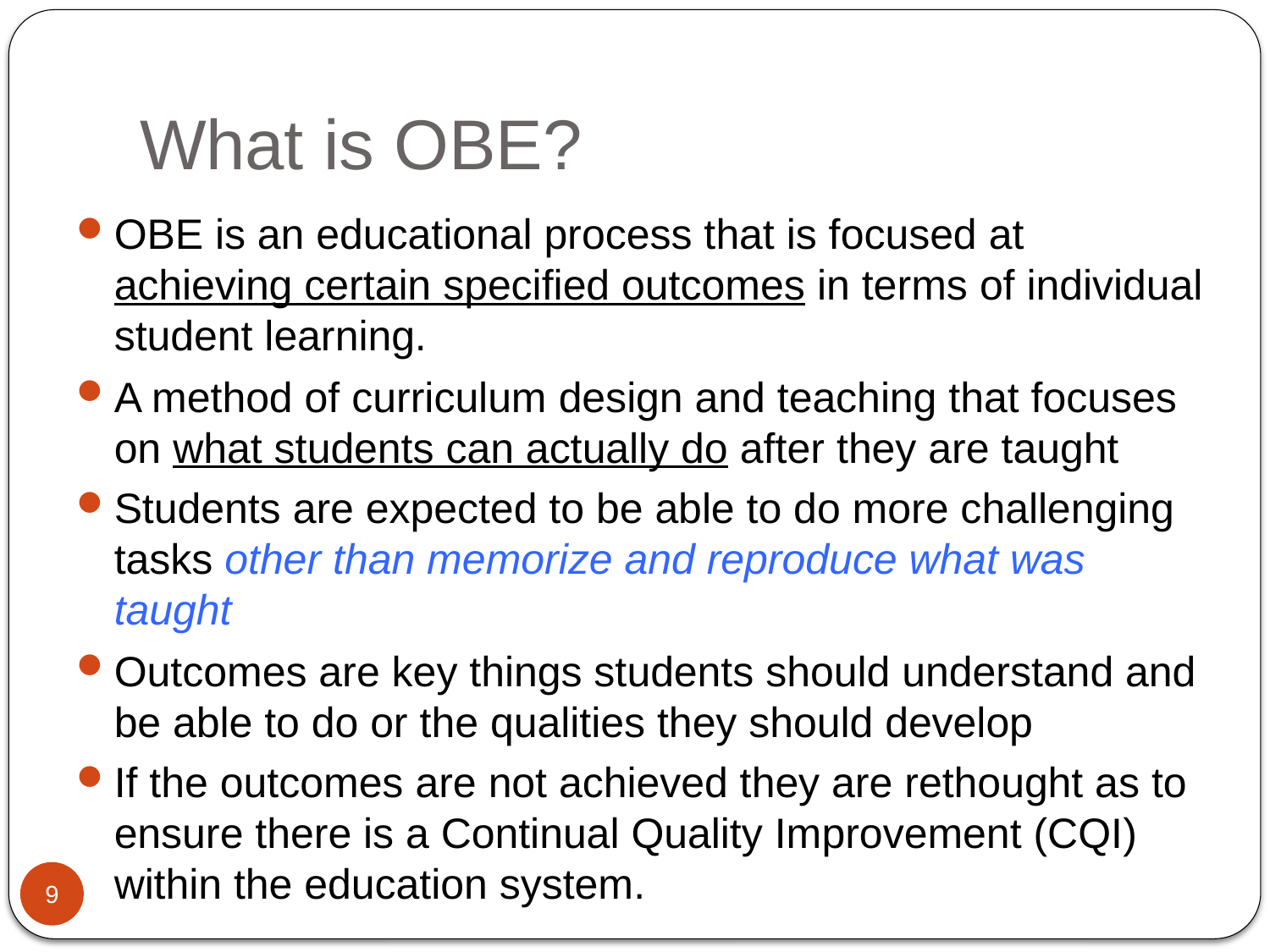

# What is OBE?
OBE is an educational process that is focused at achieving certain specified outcomes in terms of individual student learning.
A method of curriculum design and teaching that focuses on what students can actually do after they are taught
Students are expected to be able to do more challenging tasks other than memorize and reproduce what was taught
Outcomes are key things students should understand and be able to do or the qualities they should develop
If the outcomes are not achieved they are rethought as to ensure there is a Continual Quality Improvement (CQI) within the education system.
9